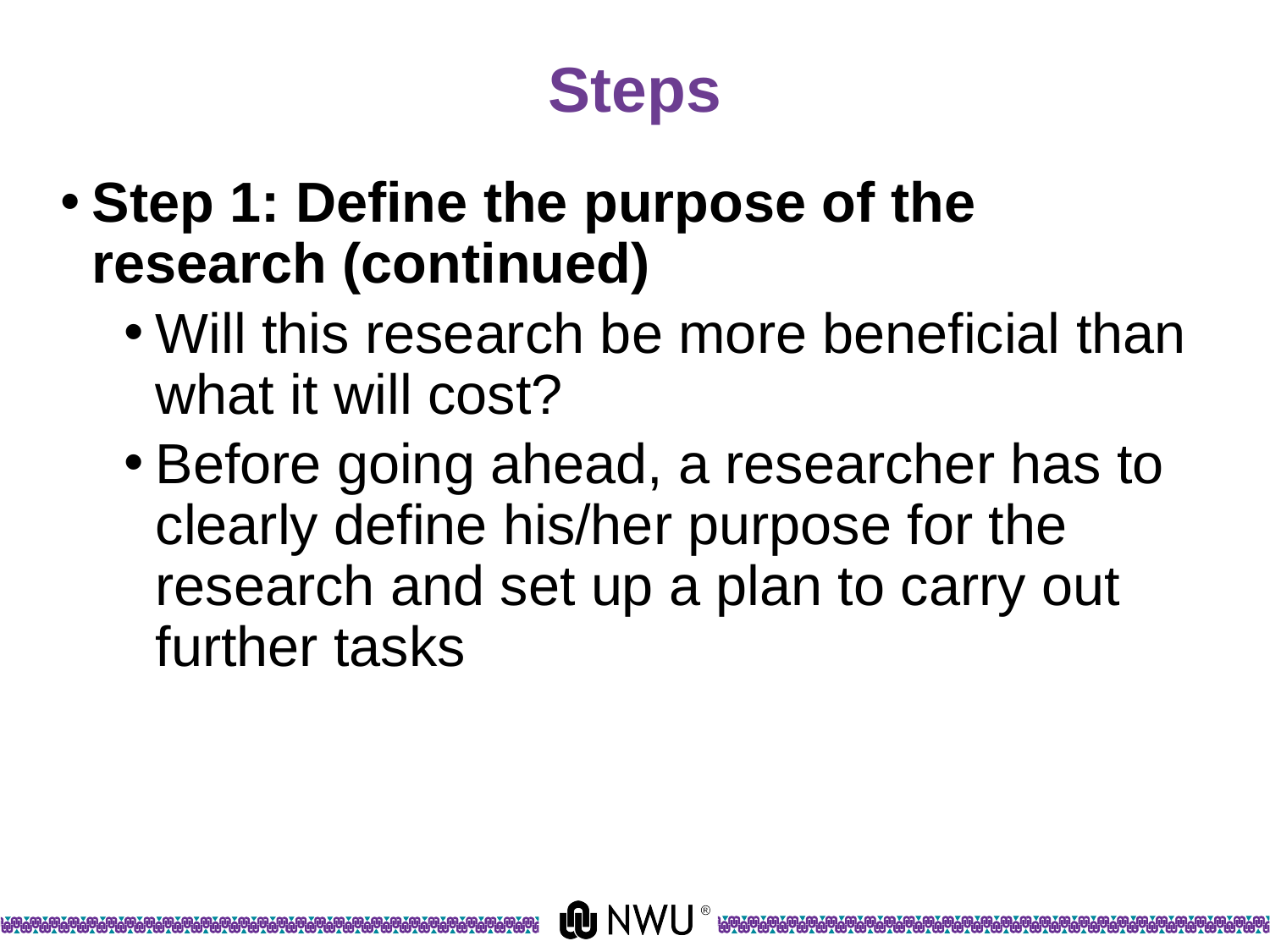

# Steps
Step 1: Define the purpose of the research (continued)
Will this research be more beneficial than what it will cost?
Before going ahead, a researcher has to clearly define his/her purpose for the research and set up a plan to carry out further tasks